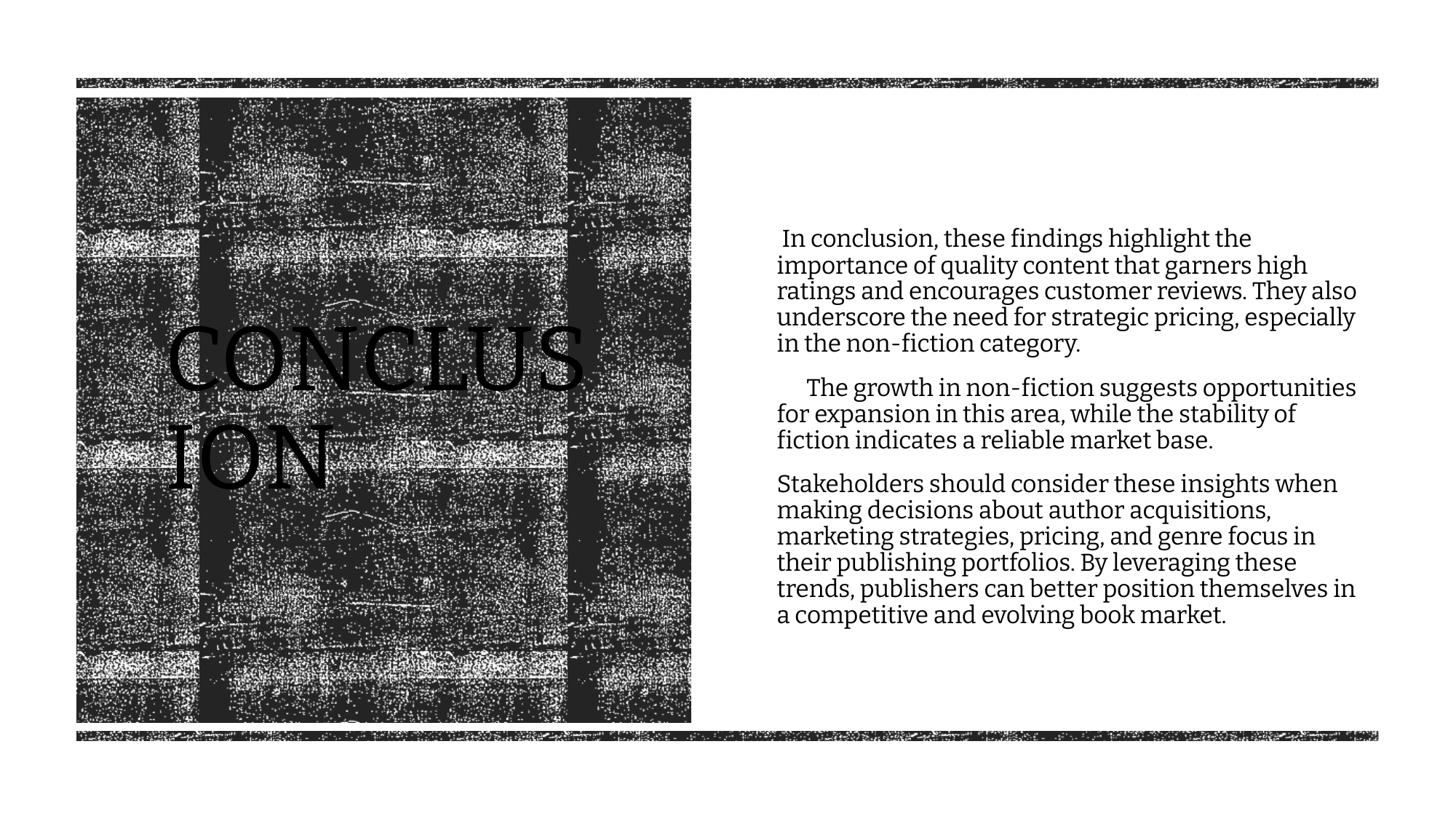

In conclusion, these findings highlight the importance of quality content that garners high ratings and encourages customer reviews. They also underscore the need for strategic pricing, especially in the non-fiction category.
      The growth in non-fiction suggests opportunities for expansion in this area, while the stability of fiction indicates a reliable market base.
Stakeholders should consider these insights when making decisions about author acquisitions, marketing strategies, pricing, and genre focus in their publishing portfolios. By leveraging these trends, publishers can better position themselves in a competitive and evolving book market.
# Conclusion